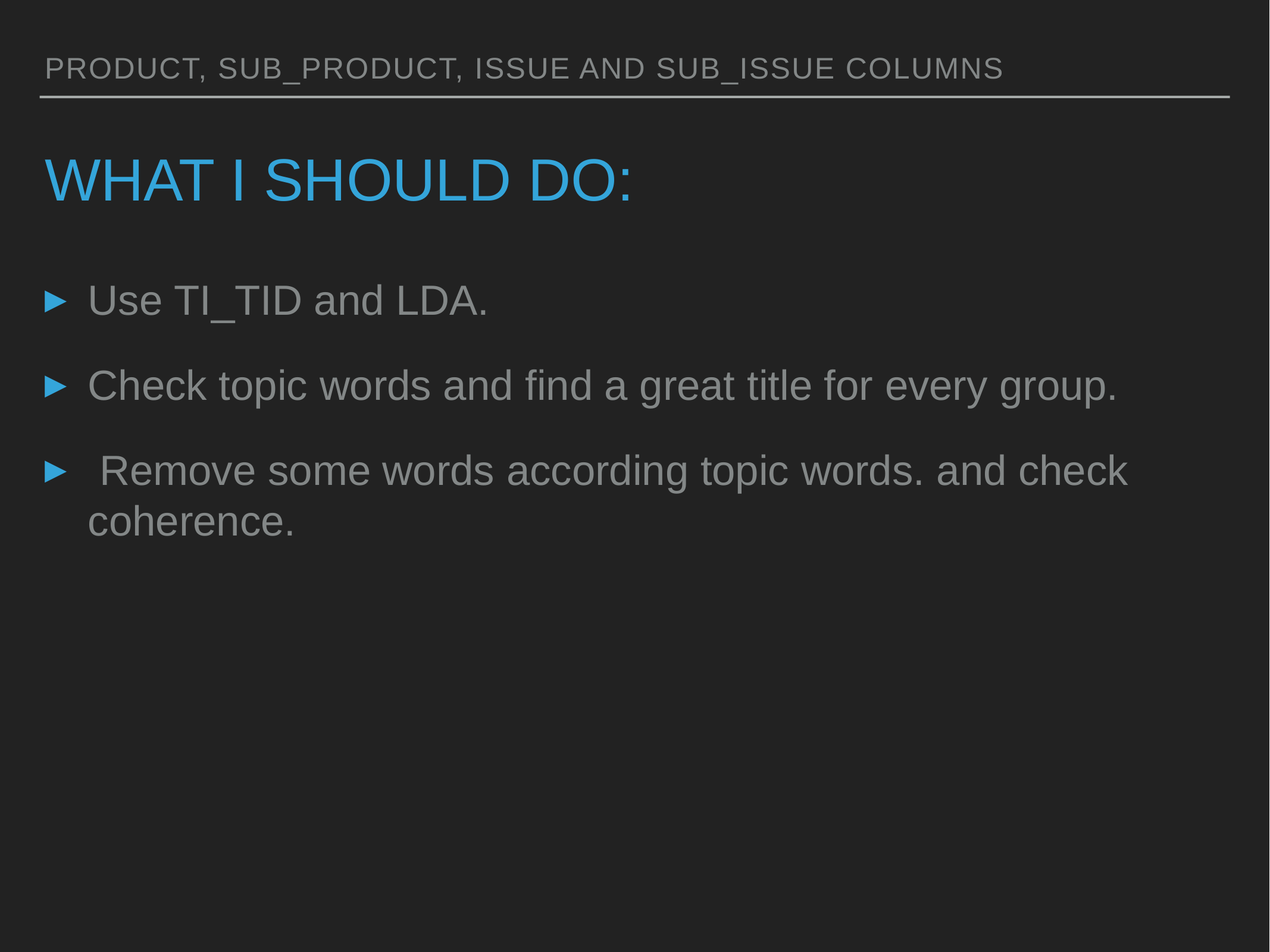

Product, sub_product, issue and sub_issue columns
# What I should do:
Use TI_TID and LDA.
Check topic words and find a great title for every group.
 Remove some words according topic words. and check coherence.